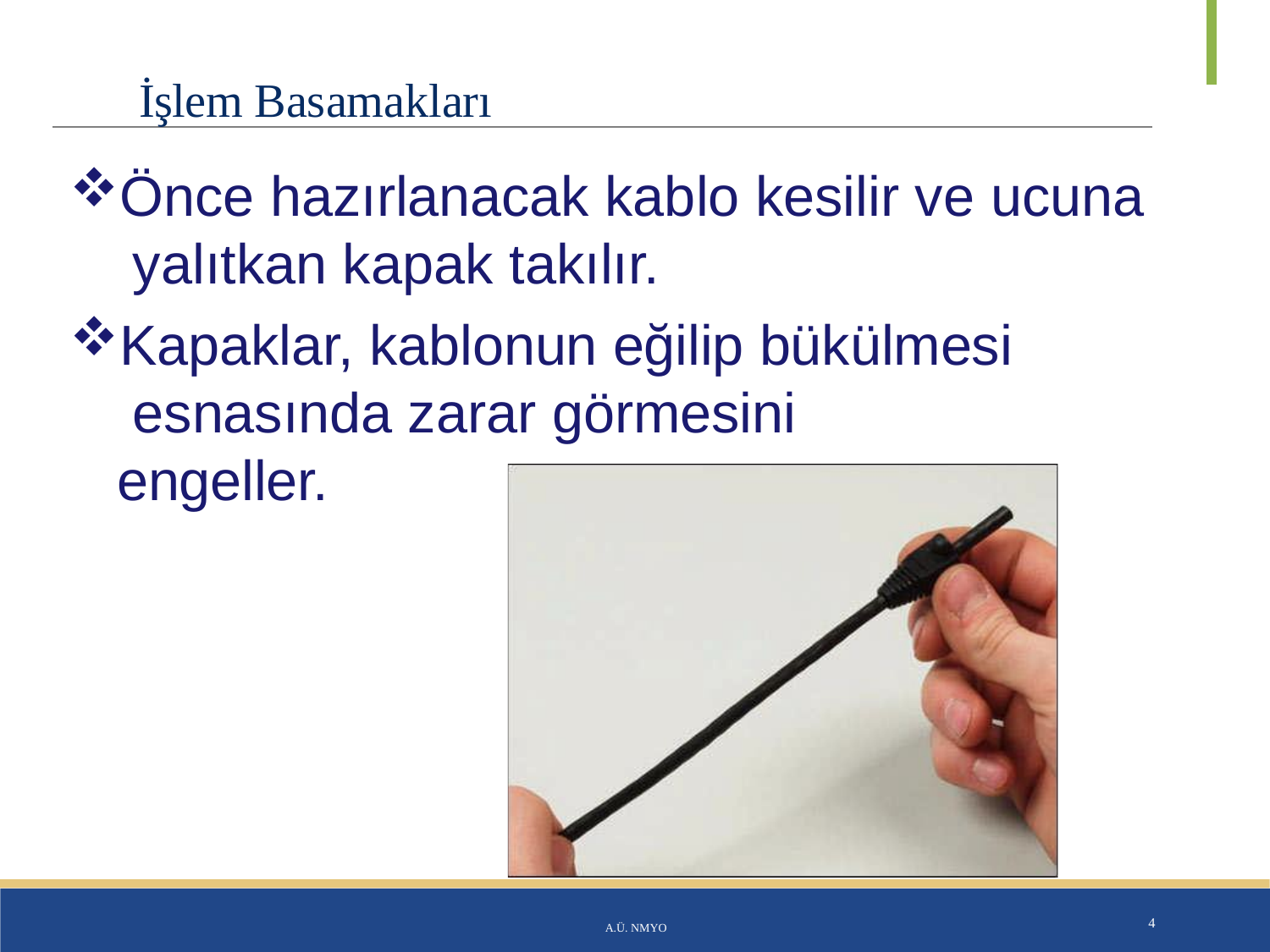

# İşlem Basamakları
Önce hazırlanacak kablo kesilir ve ucuna  yalıtkan kapak takılır.
Kapaklar, kablonun eğilip bükülmesi  esnasında zarar görmesini engeller.

A.Ü. NMYO
4